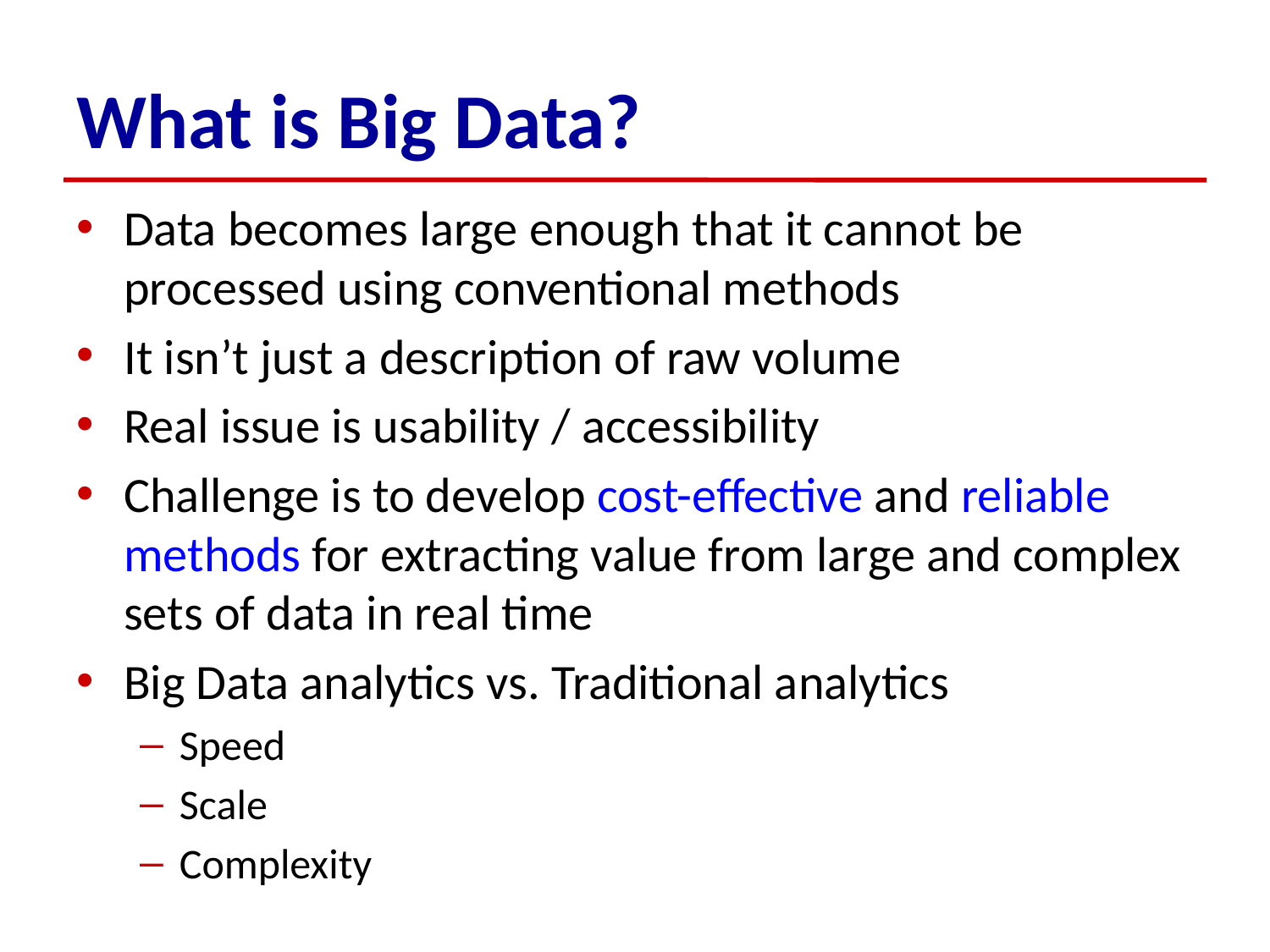

# What is Big Data?
Data becomes large enough that it cannot be processed using conventional methods
It isn’t just a description of raw volume
Real issue is usability / accessibility
Challenge is to develop cost-effective and reliable methods for extracting value from large and complex sets of data in real time
Big Data analytics vs. Traditional analytics
Speed
Scale
Complexity